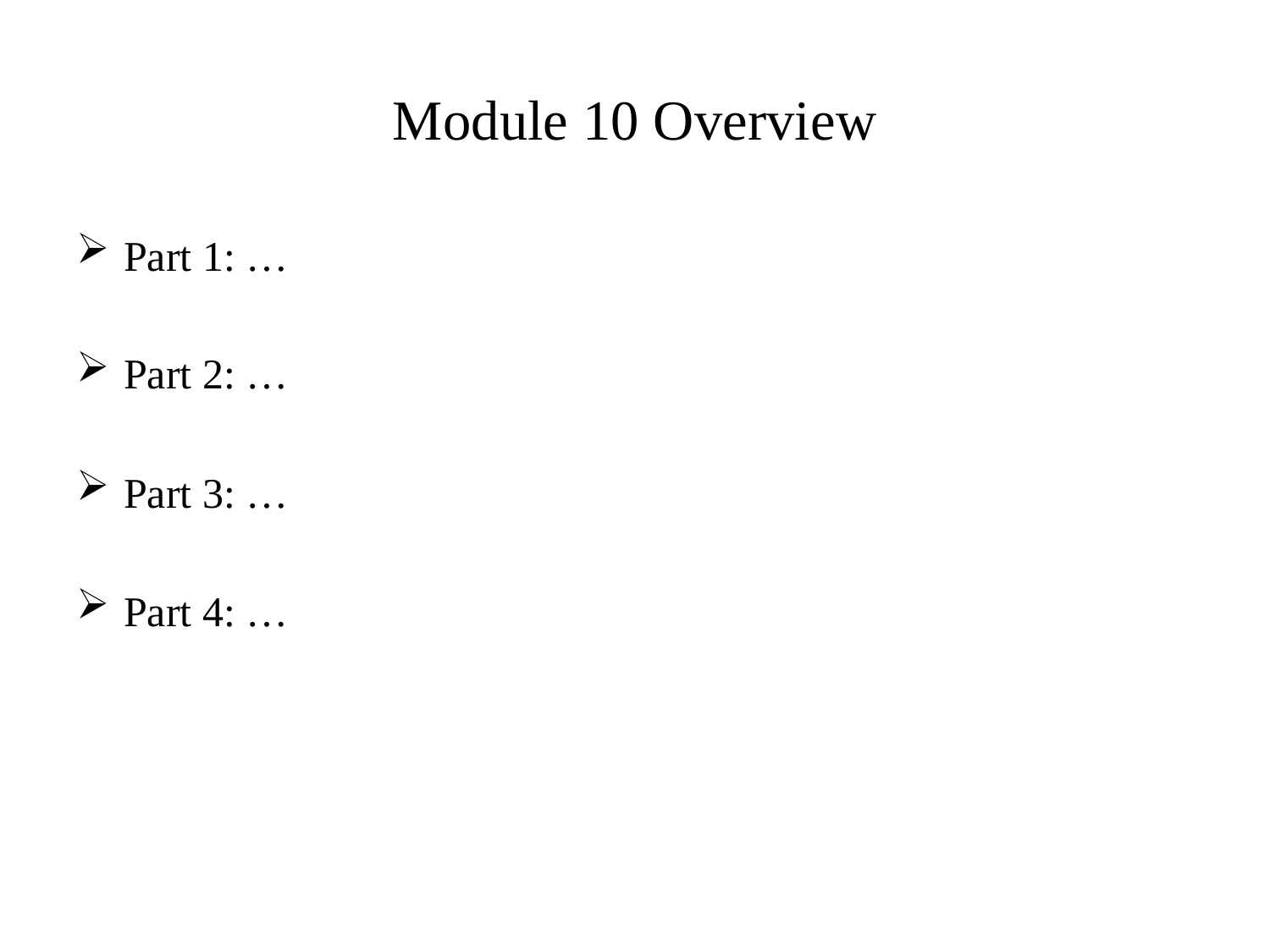

# Module 10 Overview
Part 1: …

Part 2: …

Part 3: …

Part 4: …